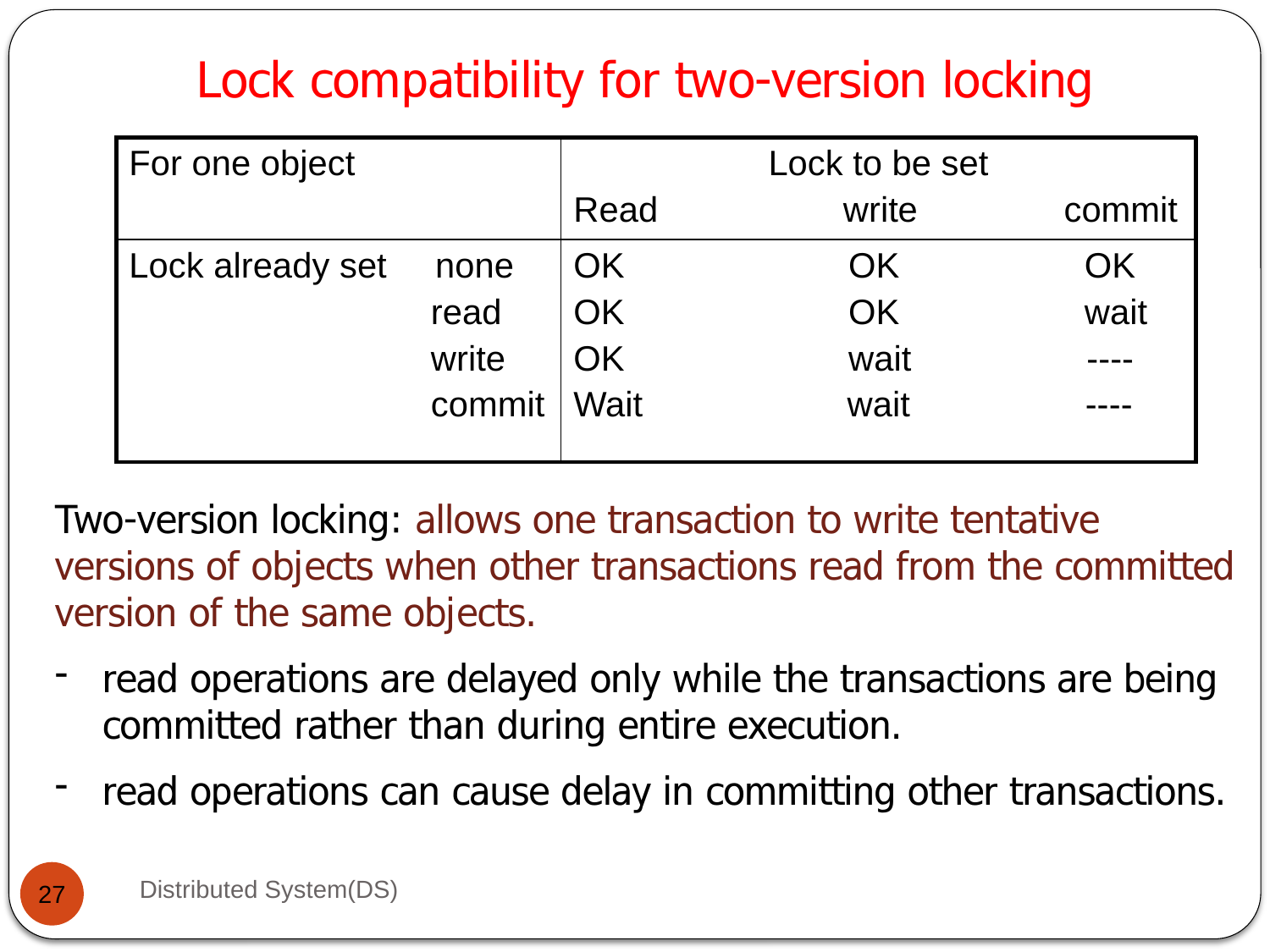

Lock compatibility for two-version locking
| For one object | Lock to be set Read write commit |
| --- | --- |
| Lock already set none read write commit | OK OK OK OK OK wait OK wait ---- Wait wait ---- |
Two-version locking: allows one transaction to write tentative versions of objects when other transactions read from the committed version of the same objects.
read operations are delayed only while the transactions are being committed rather than during entire execution.
read operations can cause delay in committing other transactions.

Distributed System(DS)
27